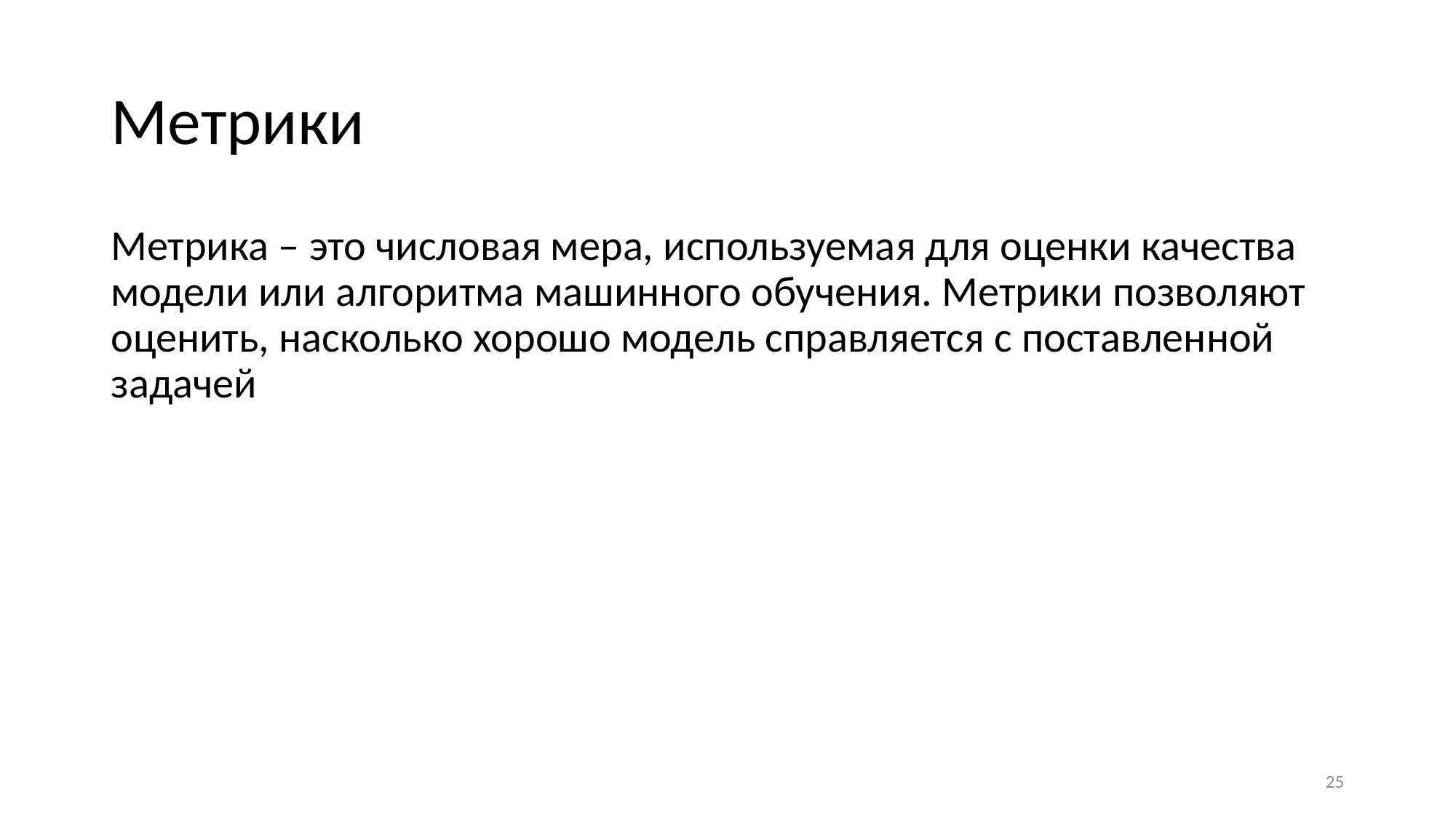

# Метрики
Метрика – это числовая мера, используемая для оценки качества модели или алгоритма машинного обучения. Метрики позволяют оценить, насколько хорошо модель справляется с поставленной задачей
25